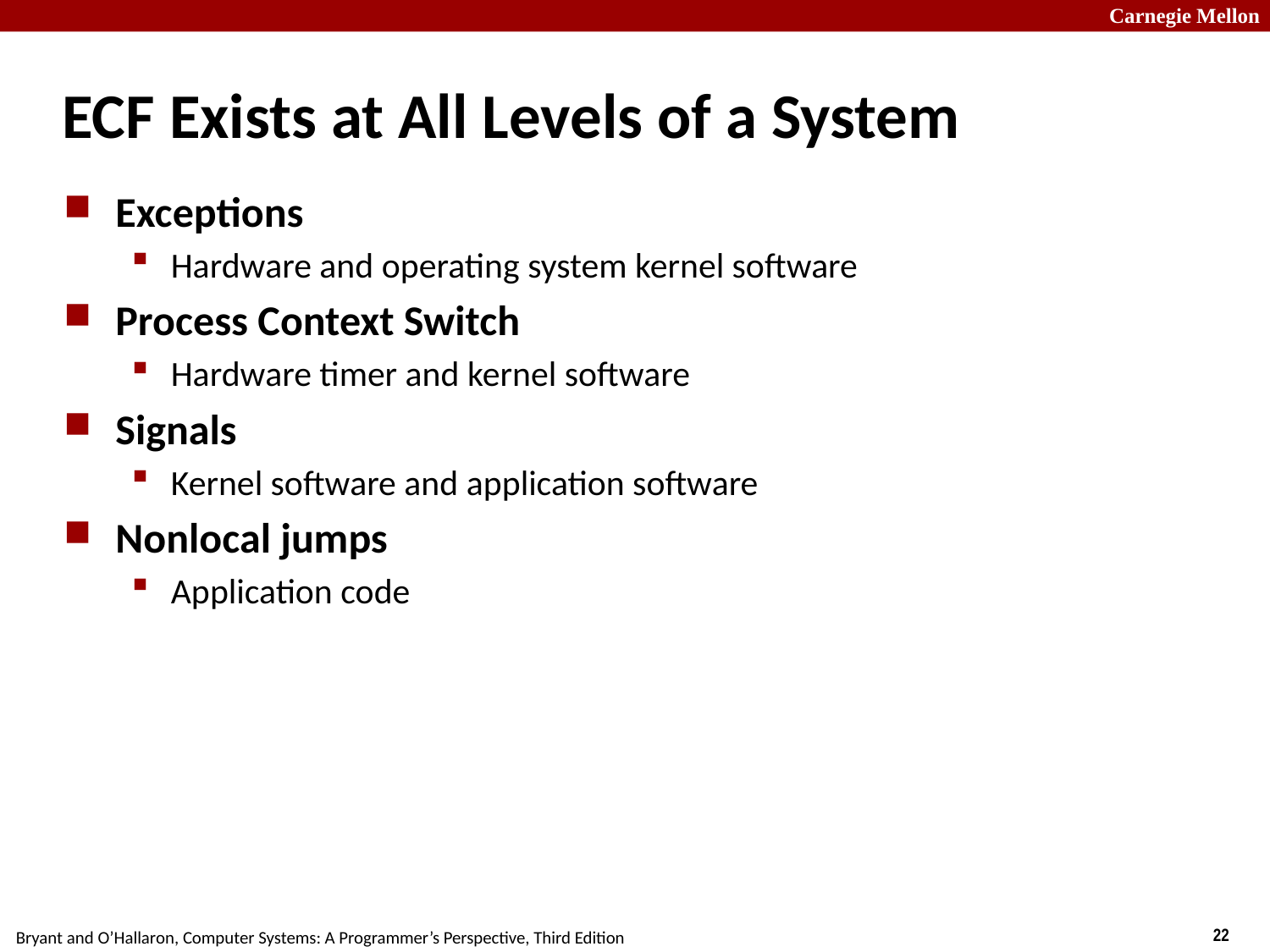

# ECF Exists at All Levels of a System
Exceptions
Hardware and operating system kernel software
Process Context Switch
Hardware timer and kernel software
Signals
Kernel software and application software
Nonlocal jumps
Application code